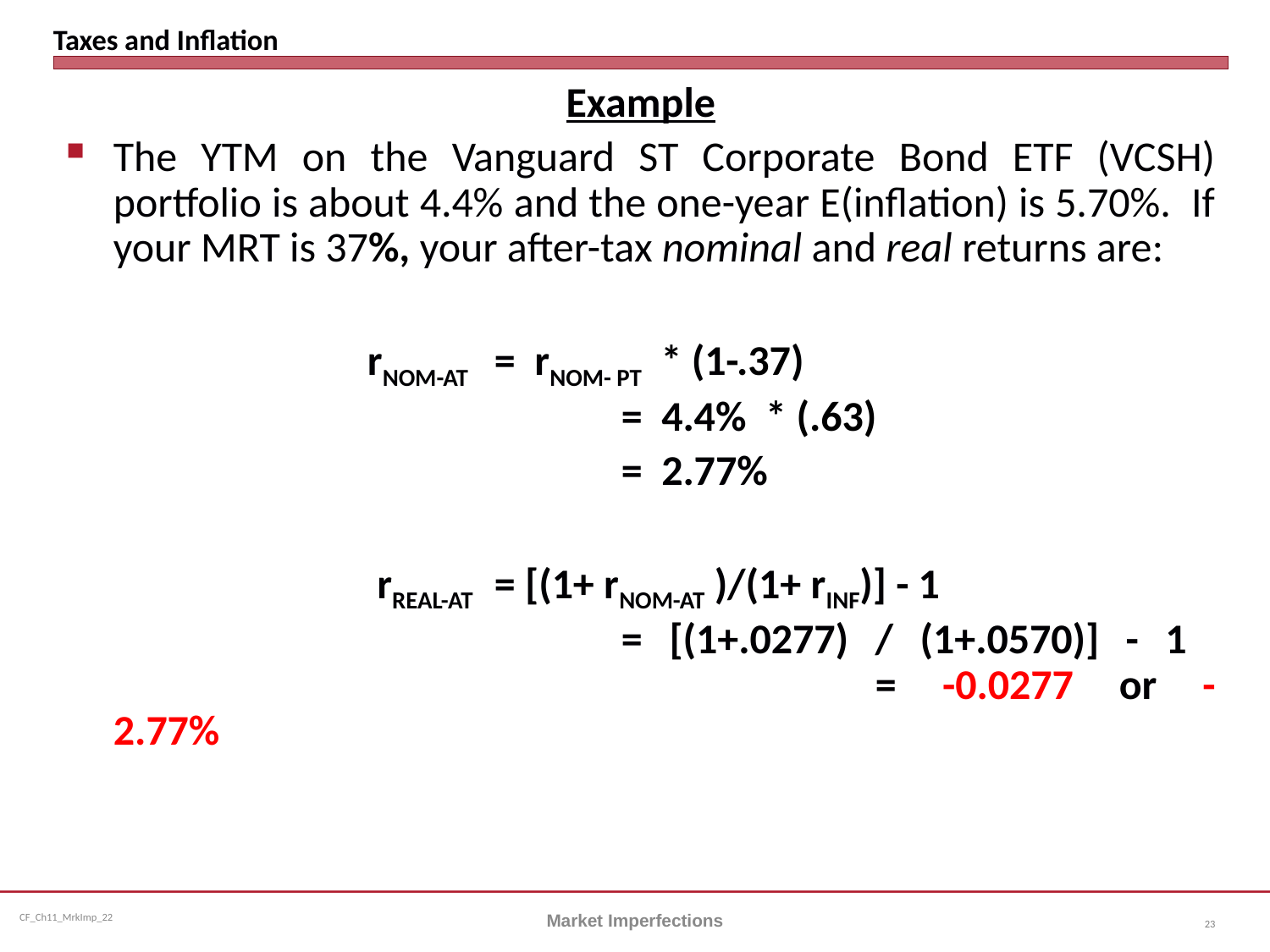

# Taxes and Inflation
Example
The YTM on the Vanguard ST Corporate Bond ETF (VCSH) portfolio is about 4.4% and the one-year E(inflation) is 5.70%.  If your MRT is 37%, your after-tax nominal and real returns are:

			rNOM-AT	=  rNOM- PT  * (1-.37)
					=  4.4%  * (.63)
					=  2.77%

			 rREAL-AT 	= [(1+ rNOM-AT )/(1+ rINF)] - 1
					= [(1+.0277) / (1+.0570)] - 1							=  -0.0277  or  -2.77%

Market Imperfections
23